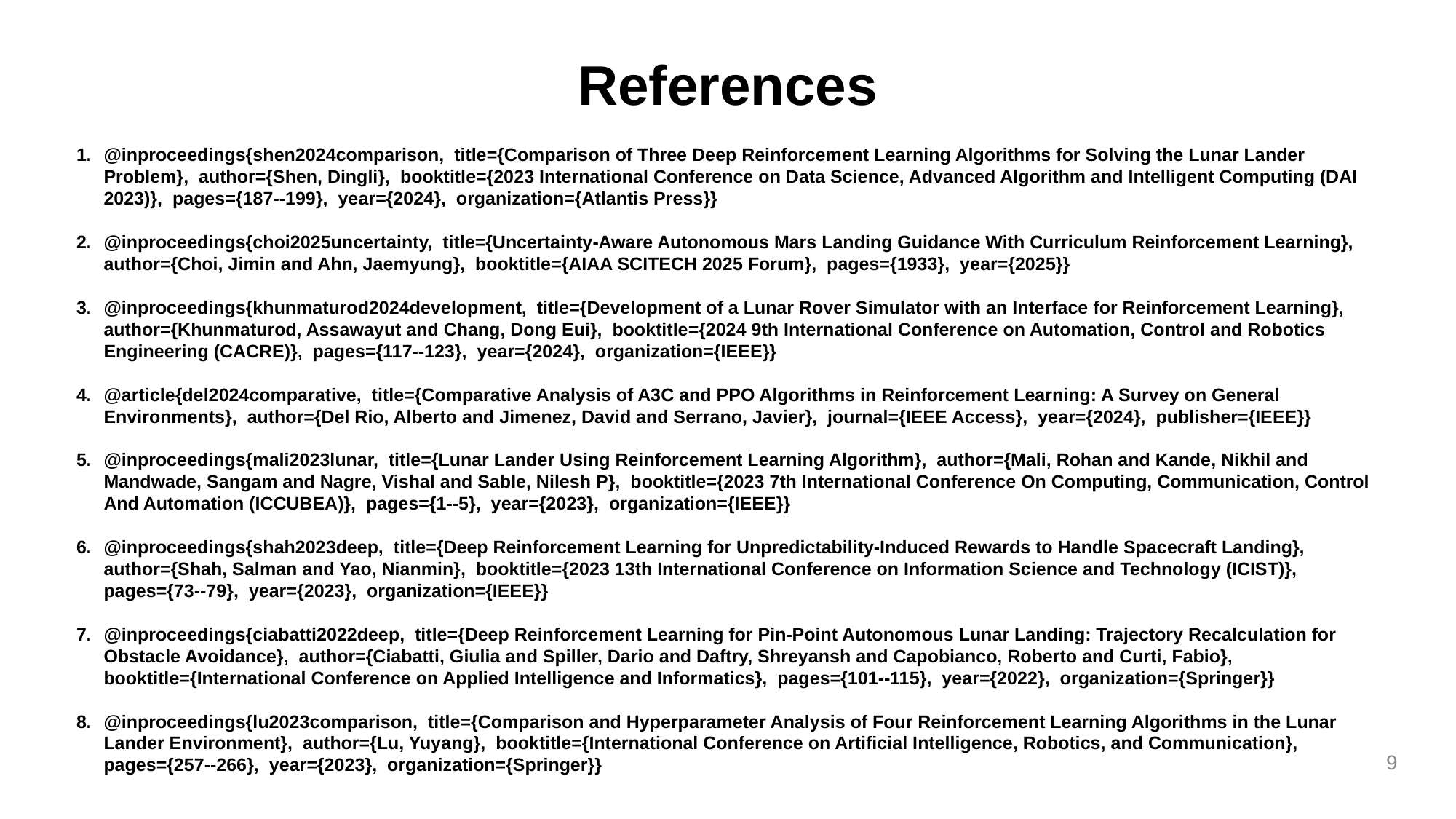

References
@inproceedings{shen2024comparison,  title={Comparison of Three Deep Reinforcement Learning Algorithms for Solving the Lunar Lander Problem},  author={Shen, Dingli},  booktitle={2023 International Conference on Data Science, Advanced Algorithm and Intelligent Computing (DAI 2023)},  pages={187--199},  year={2024},  organization={Atlantis Press}}

@inproceedings{choi2025uncertainty,  title={Uncertainty-Aware Autonomous Mars Landing Guidance With Curriculum Reinforcement Learning},  author={Choi, Jimin and Ahn, Jaemyung},  booktitle={AIAA SCITECH 2025 Forum},  pages={1933},  year={2025}}

@inproceedings{khunmaturod2024development,  title={Development of a Lunar Rover Simulator with an Interface for Reinforcement Learning},  author={Khunmaturod, Assawayut and Chang, Dong Eui},  booktitle={2024 9th International Conference on Automation, Control and Robotics Engineering (CACRE)},  pages={117--123},  year={2024},  organization={IEEE}}

@article{del2024comparative,  title={Comparative Analysis of A3C and PPO Algorithms in Reinforcement Learning: A Survey on General Environments},  author={Del Rio, Alberto and Jimenez, David and Serrano, Javier},  journal={IEEE Access},  year={2024},  publisher={IEEE}}

@inproceedings{mali2023lunar,  title={Lunar Lander Using Reinforcement Learning Algorithm},  author={Mali, Rohan and Kande, Nikhil and Mandwade, Sangam and Nagre, Vishal and Sable, Nilesh P},  booktitle={2023 7th International Conference On Computing, Communication, Control And Automation (ICCUBEA)},  pages={1--5},  year={2023},  organization={IEEE}}

@inproceedings{shah2023deep,  title={Deep Reinforcement Learning for Unpredictability-Induced Rewards to Handle Spacecraft Landing},  author={Shah, Salman and Yao, Nianmin},  booktitle={2023 13th International Conference on Information Science and Technology (ICIST)},  pages={73--79},  year={2023},  organization={IEEE}}

@inproceedings{ciabatti2022deep,  title={Deep Reinforcement Learning for Pin-Point Autonomous Lunar Landing: Trajectory Recalculation for Obstacle Avoidance},  author={Ciabatti, Giulia and Spiller, Dario and Daftry, Shreyansh and Capobianco, Roberto and Curti, Fabio},  booktitle={International Conference on Applied Intelligence and Informatics},  pages={101--115},  year={2022},  organization={Springer}}

@inproceedings{lu2023comparison,  title={Comparison and Hyperparameter Analysis of Four Reinforcement Learning Algorithms in the Lunar Lander Environment},  author={Lu, Yuyang},  booktitle={International Conference on Artificial Intelligence, Robotics, and Communication},  pages={257--266},  year={2023},  organization={Springer}}
9